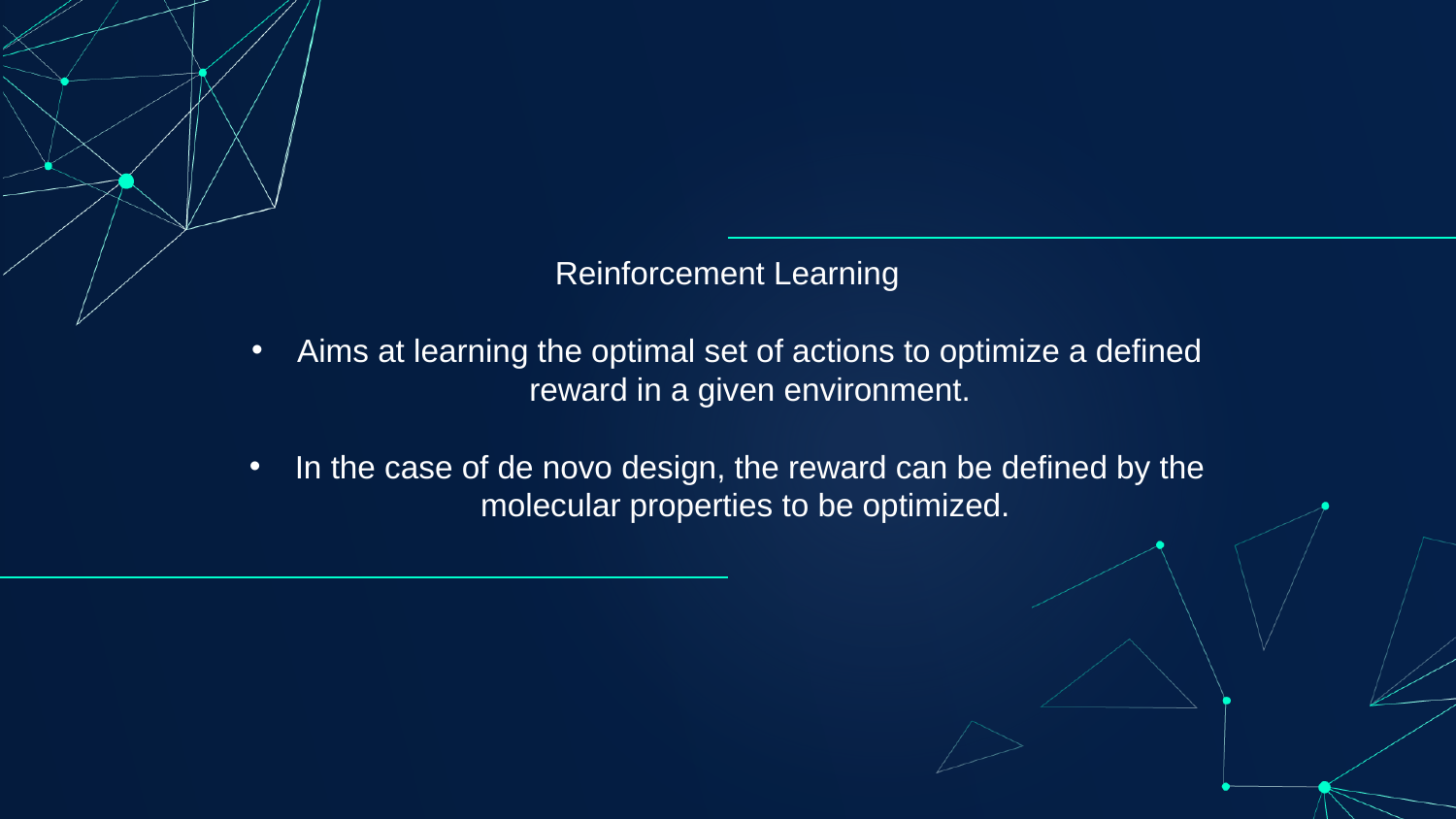

Reinforcement Learning

Aims at learning the optimal set of actions to optimize a defined reward in a given environment.

In the case of de novo design, the reward can be defined by the molecular properties to be optimized.